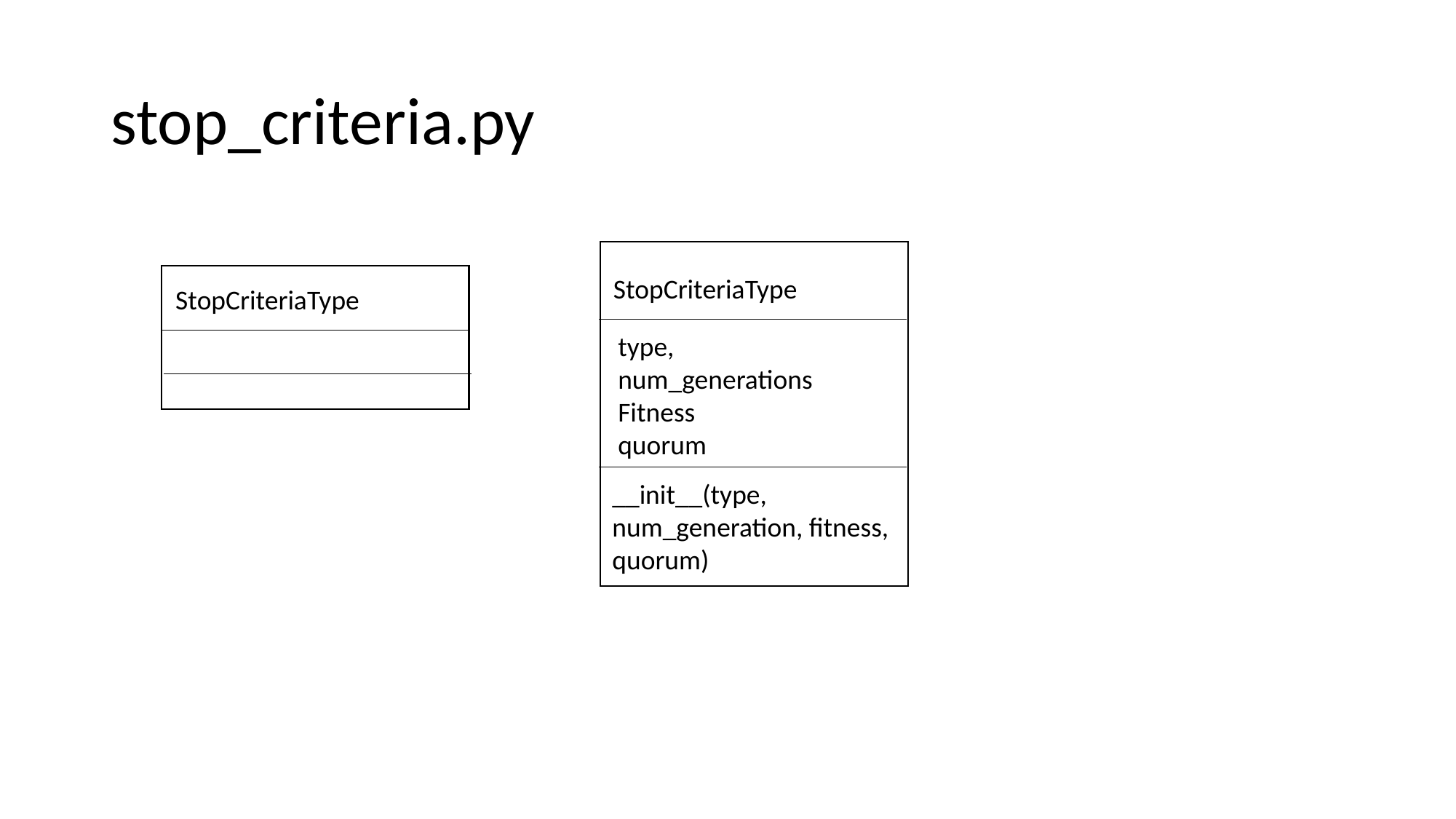

# stop_criteria.py

StopCriteriaType
StopCriteriaType
type,
num_generations
Fitness
quorum
__init__(type, num_generation, fitness, quorum)